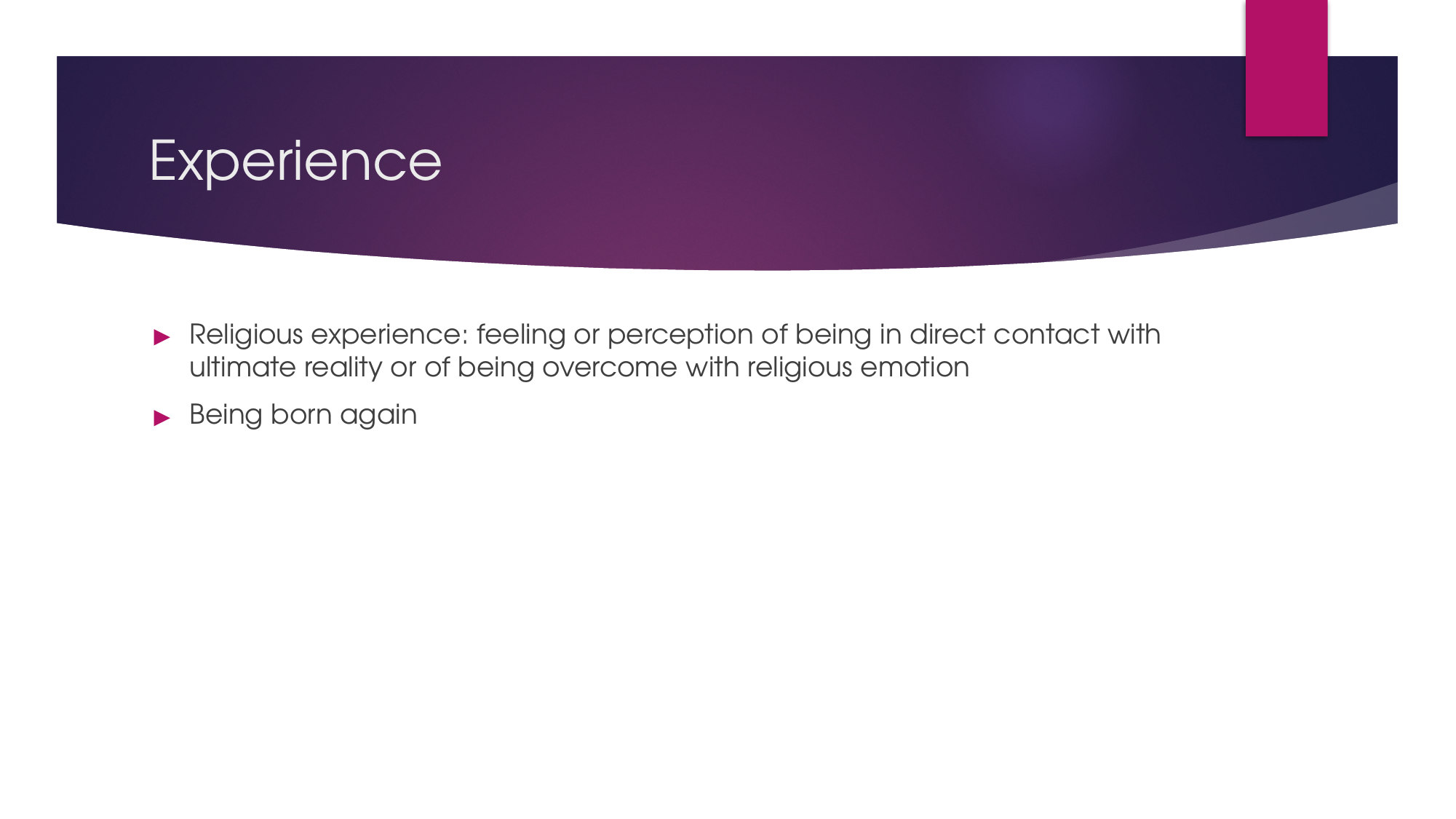

# Experience
Religious experience: feeling or perception of being in direct contact with ultimate reality or of being overcome with religious emotion
Being born again